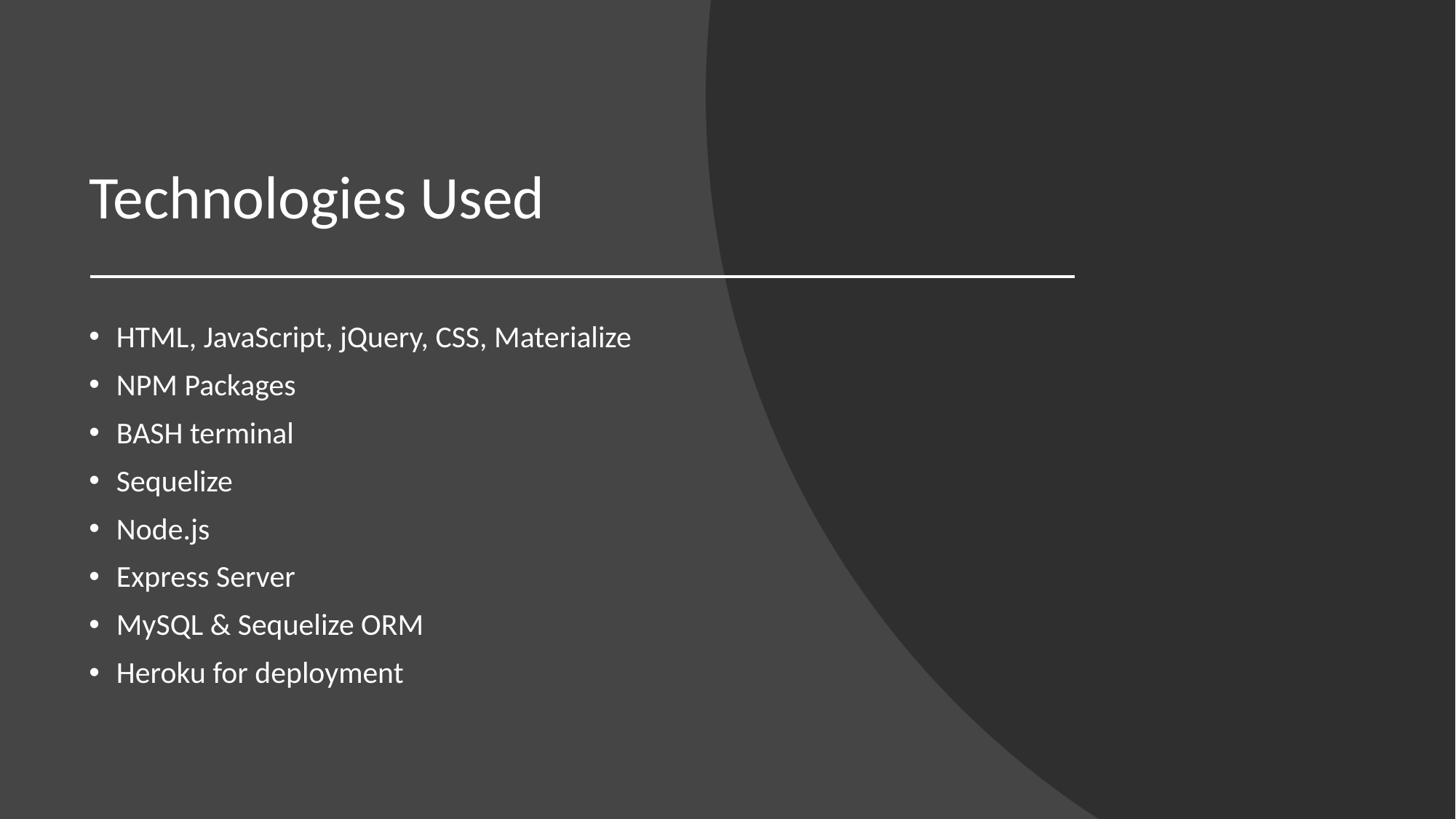

# Technologies Used
HTML, JavaScript, jQuery, CSS, Materialize
NPM Packages
BASH terminal
Sequelize
Node.js
Express Server
MySQL & Sequelize ORM
Heroku for deployment